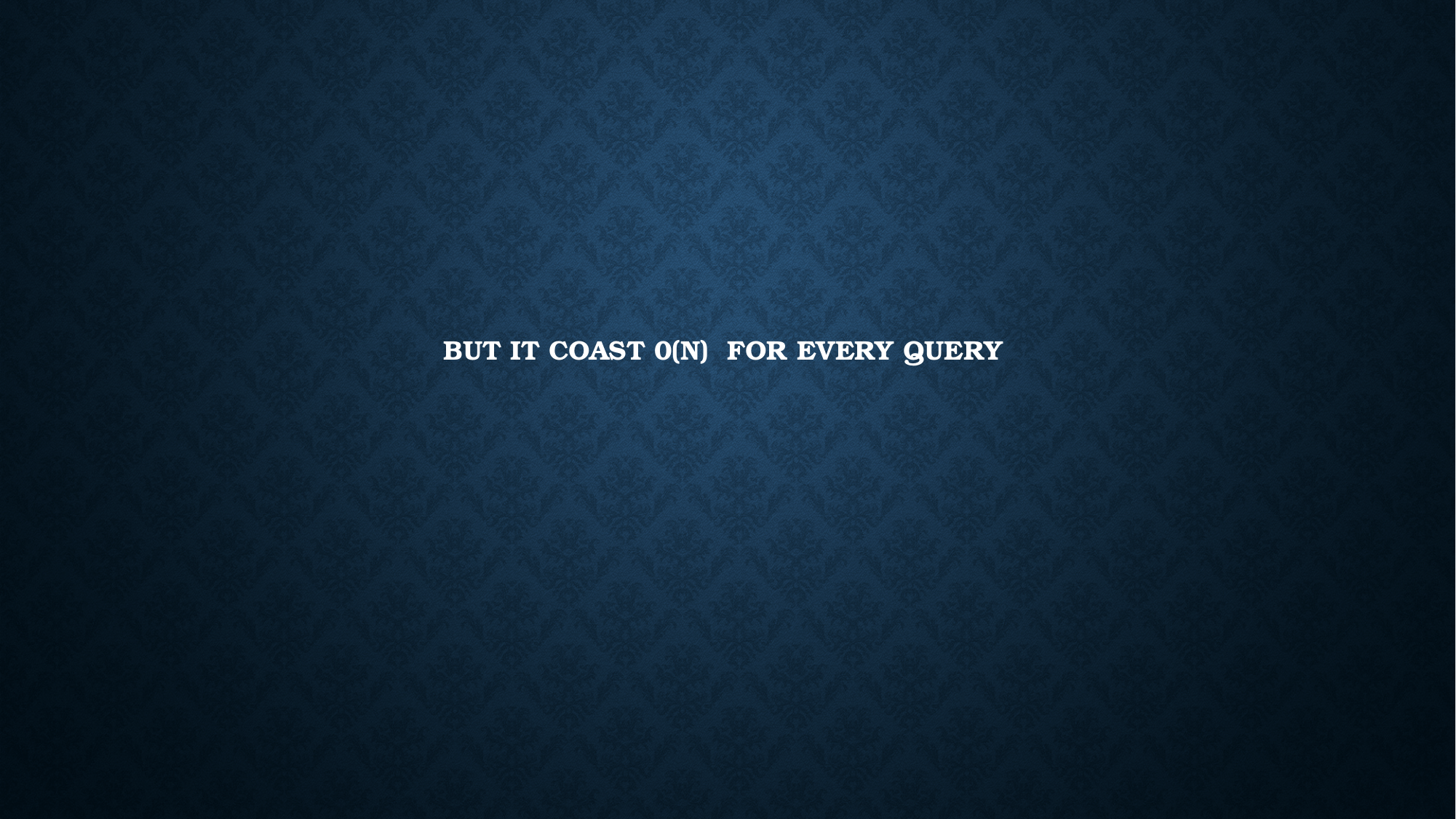

# But it coast 0(n)  for every query